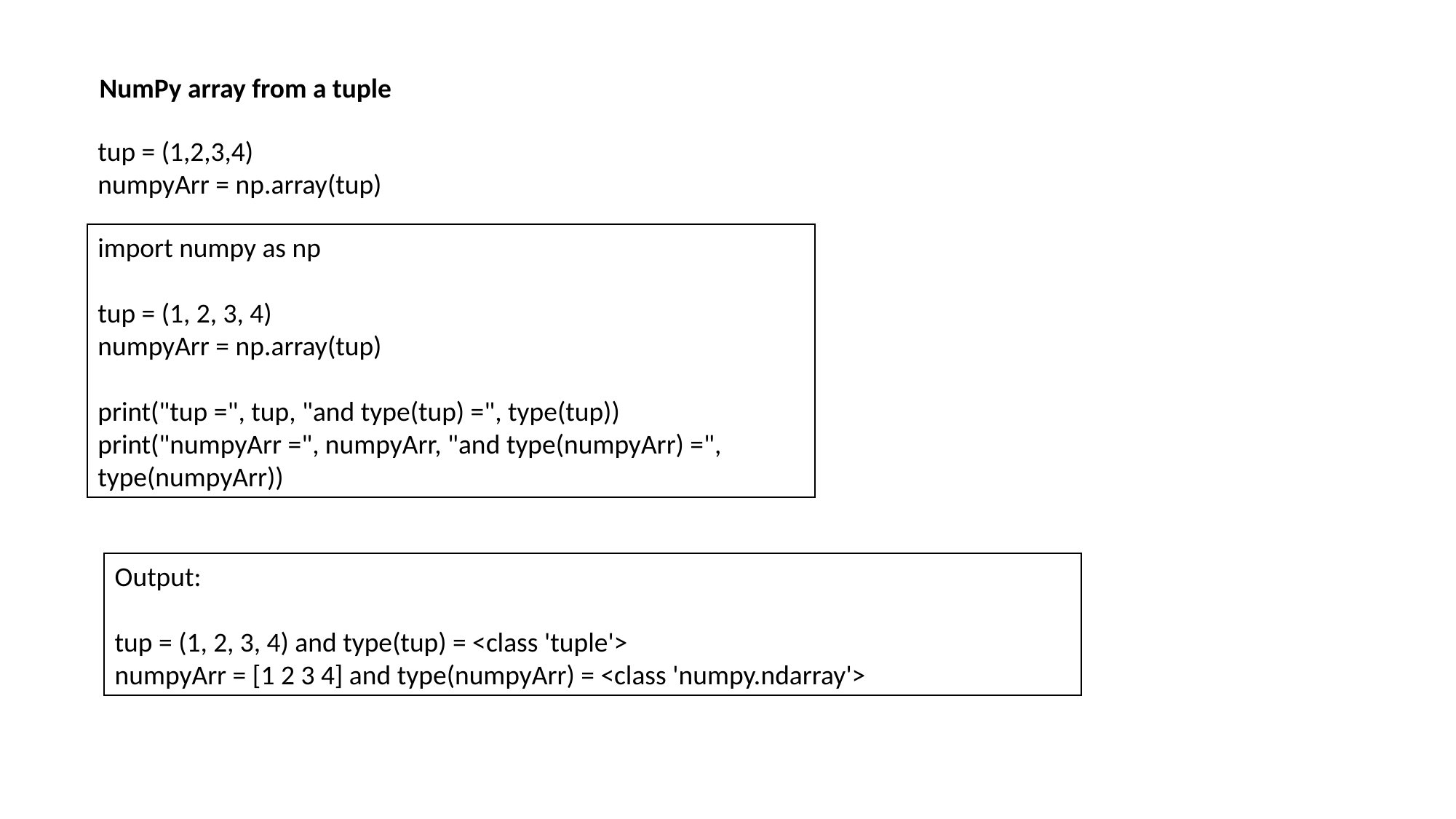

NumPy array from a tuple
tup = (1,2,3,4)
numpyArr = np.array(tup)
import numpy as np

tup = (1, 2, 3, 4)
numpyArr = np.array(tup)

print("tup =", tup, "and type(tup) =", type(tup))
print("numpyArr =", numpyArr, "and type(numpyArr) =", type(numpyArr))
Output:

tup = (1, 2, 3, 4) and type(tup) = <class 'tuple'>
numpyArr = [1 2 3 4] and type(numpyArr) = <class 'numpy.ndarray'>